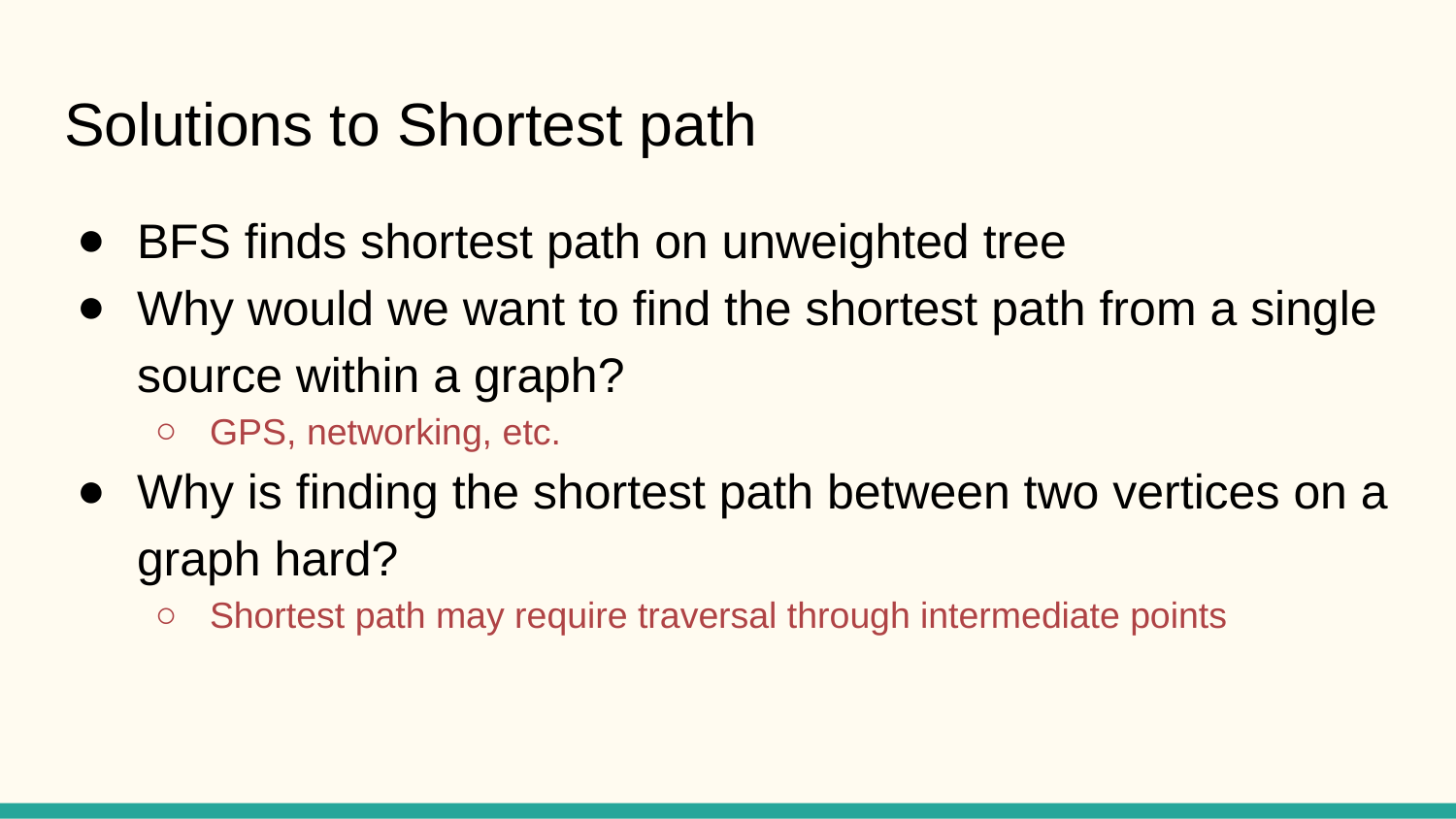

# Solutions to Shortest path
BFS finds shortest path on unweighted tree
Why would we want to find the shortest path from a single source within a graph?
GPS, networking, etc.
Why is finding the shortest path between two vertices on a graph hard?
Shortest path may require traversal through intermediate points